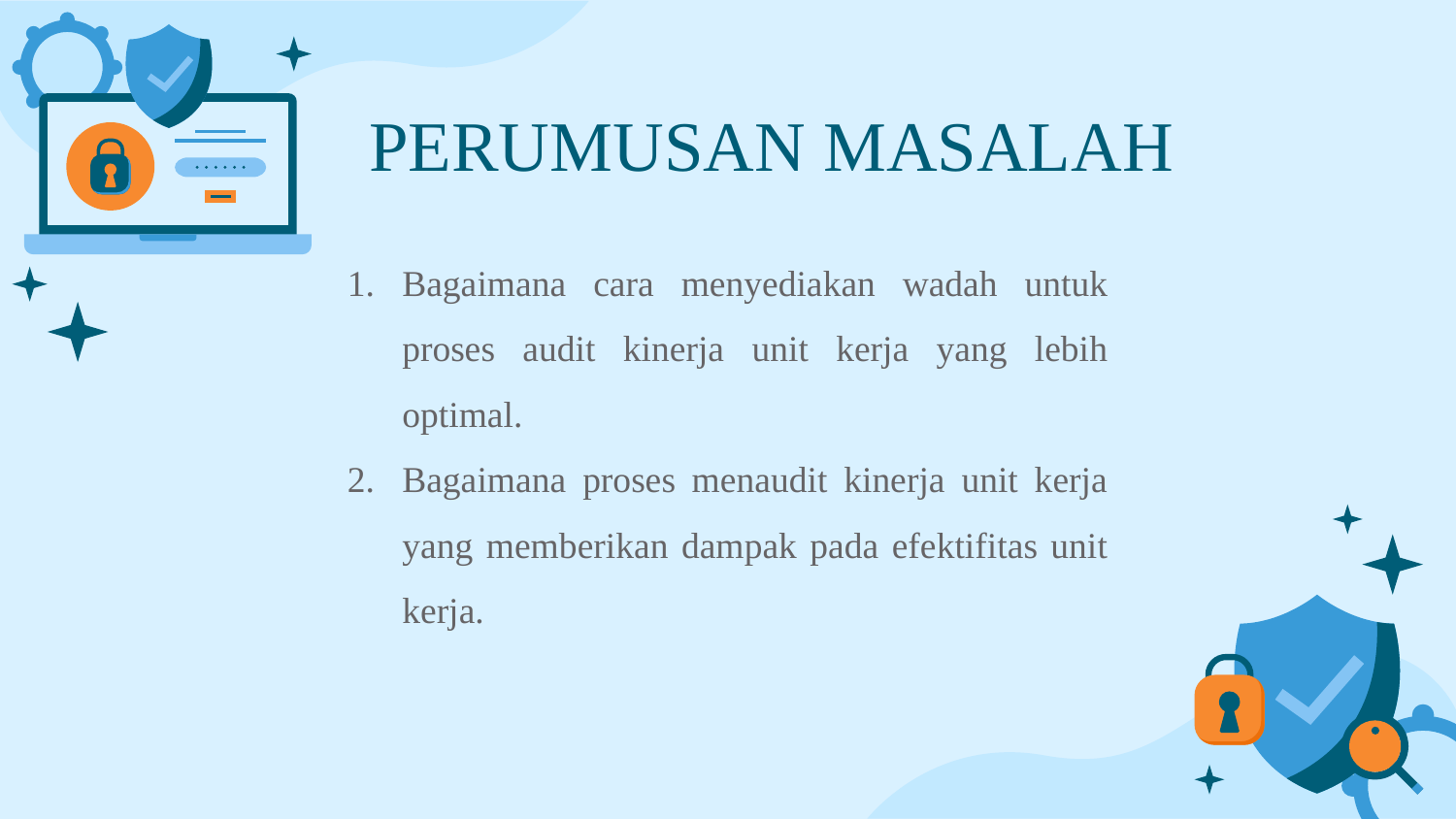

# PERUMUSAN MASALAH
Bagaimana cara menyediakan wadah untuk proses audit kinerja unit kerja yang lebih optimal.
Bagaimana proses menaudit kinerja unit kerja yang memberikan dampak pada efektifitas unit kerja.